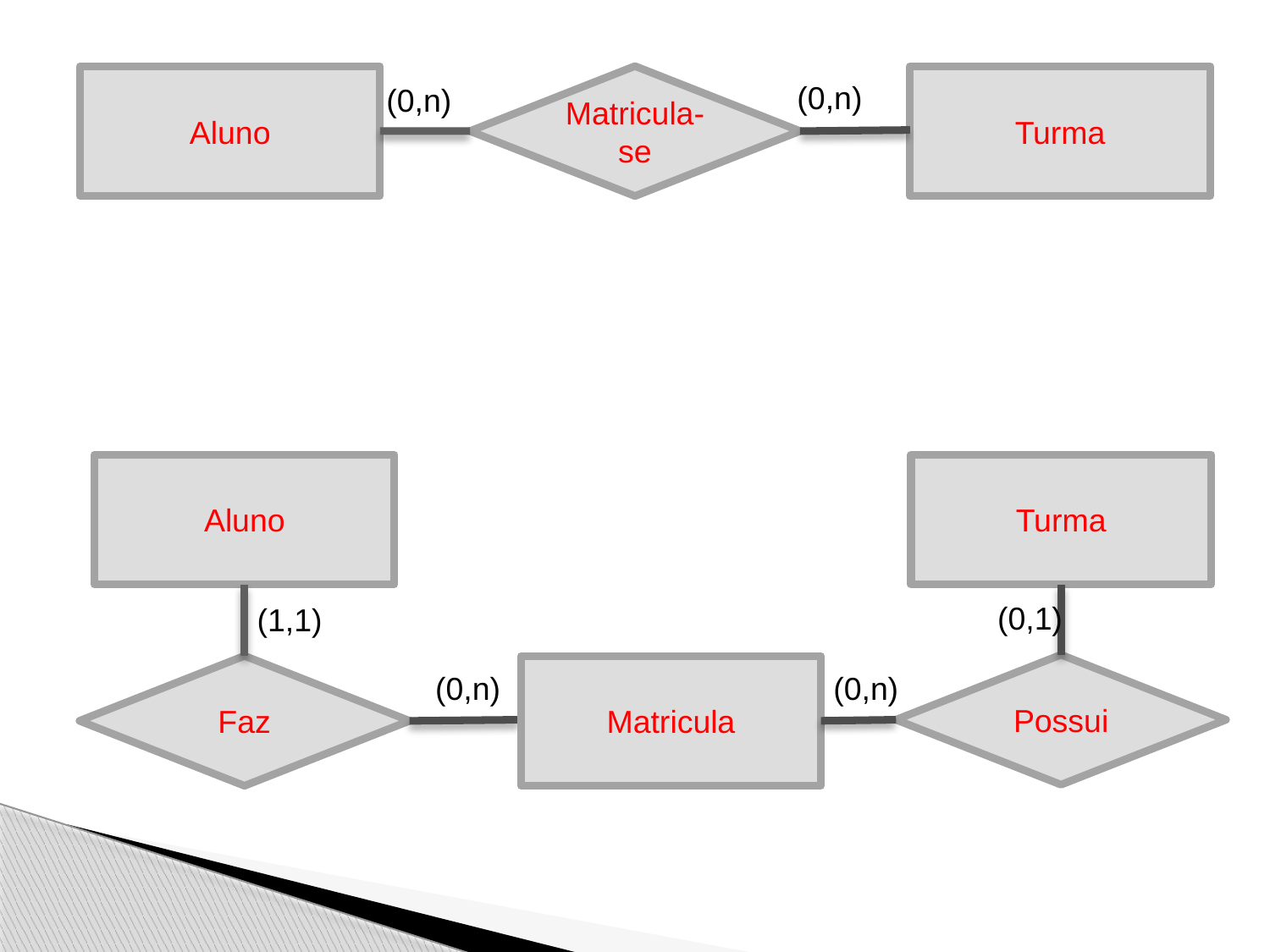

Aluno
Matricula-se
Turma
(0,n)
(0,n)
Aluno
Turma
(0,1)
(1,1)
Possui
Faz
Matricula
(0,n)
(0,n)